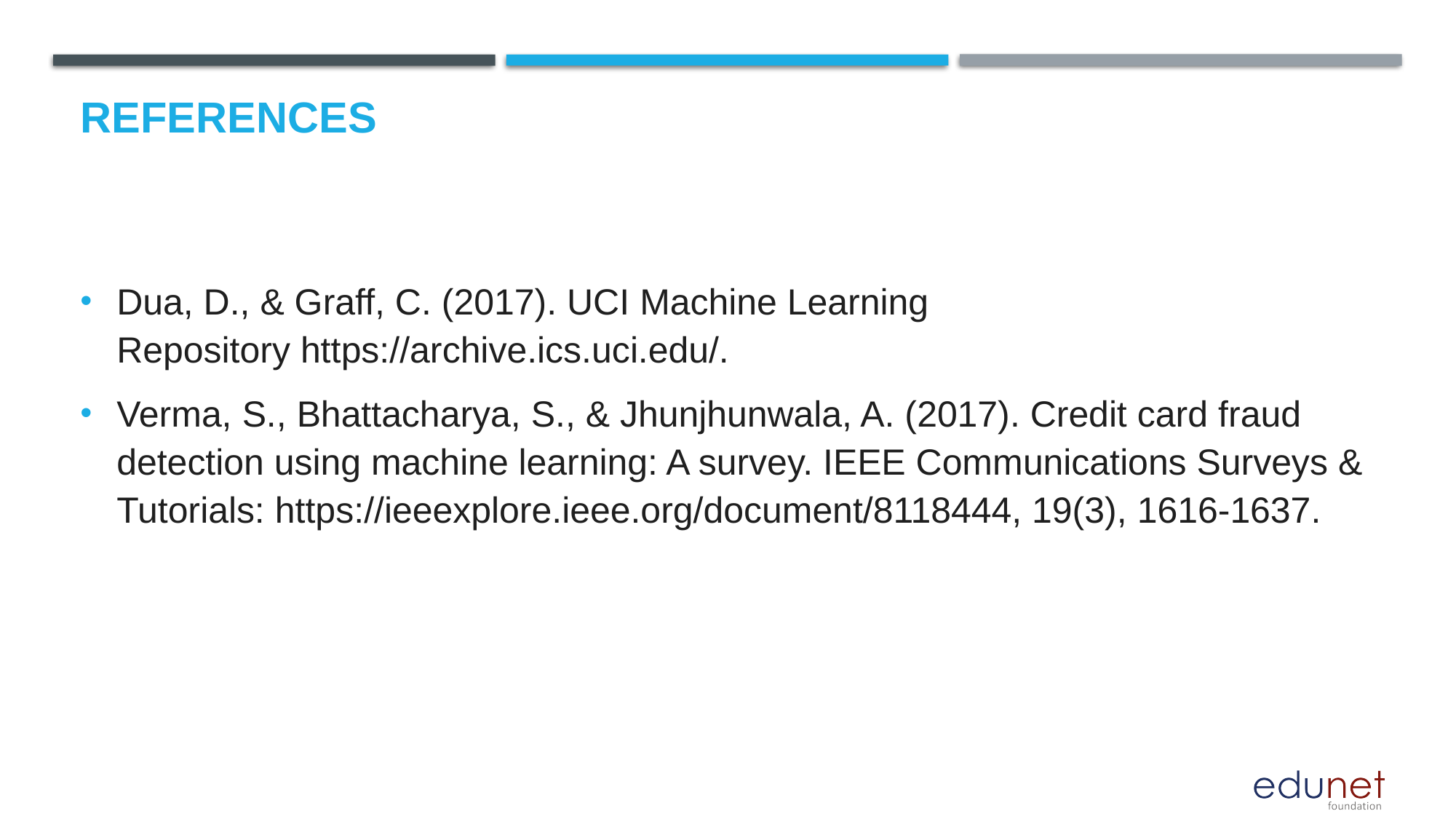

# References
Dua, D., & Graff, C. (2017). UCI Machine Learning Repository https://archive.ics.uci.edu/.
Verma, S., Bhattacharya, S., & Jhunjhunwala, A. (2017). Credit card fraud detection using machine learning: A survey. IEEE Communications Surveys & Tutorials: https://ieeexplore.ieee.org/document/8118444, 19(3), 1616-1637.